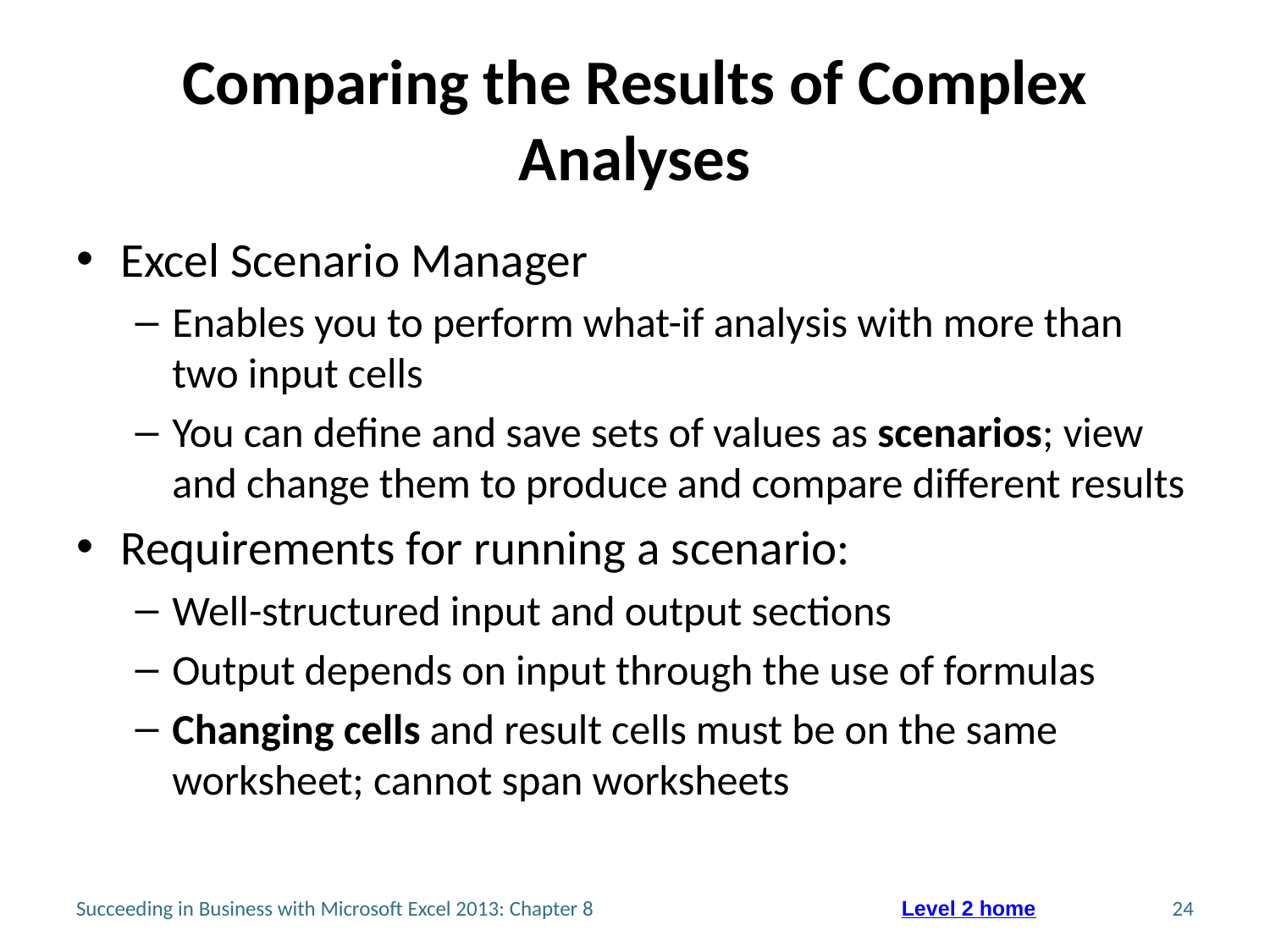

# Comparing the Results of Complex Analyses
Excel Scenario Manager
Enables you to perform what-if analysis with more than two input cells
You can define and save sets of values as scenarios; view and change them to produce and compare different results
Requirements for running a scenario:
Well-structured input and output sections
Output depends on input through the use of formulas
Changing cells and result cells must be on the same worksheet; cannot span worksheets
Succeeding in Business with Microsoft Excel 2013: Chapter 8
24
Level 2 home